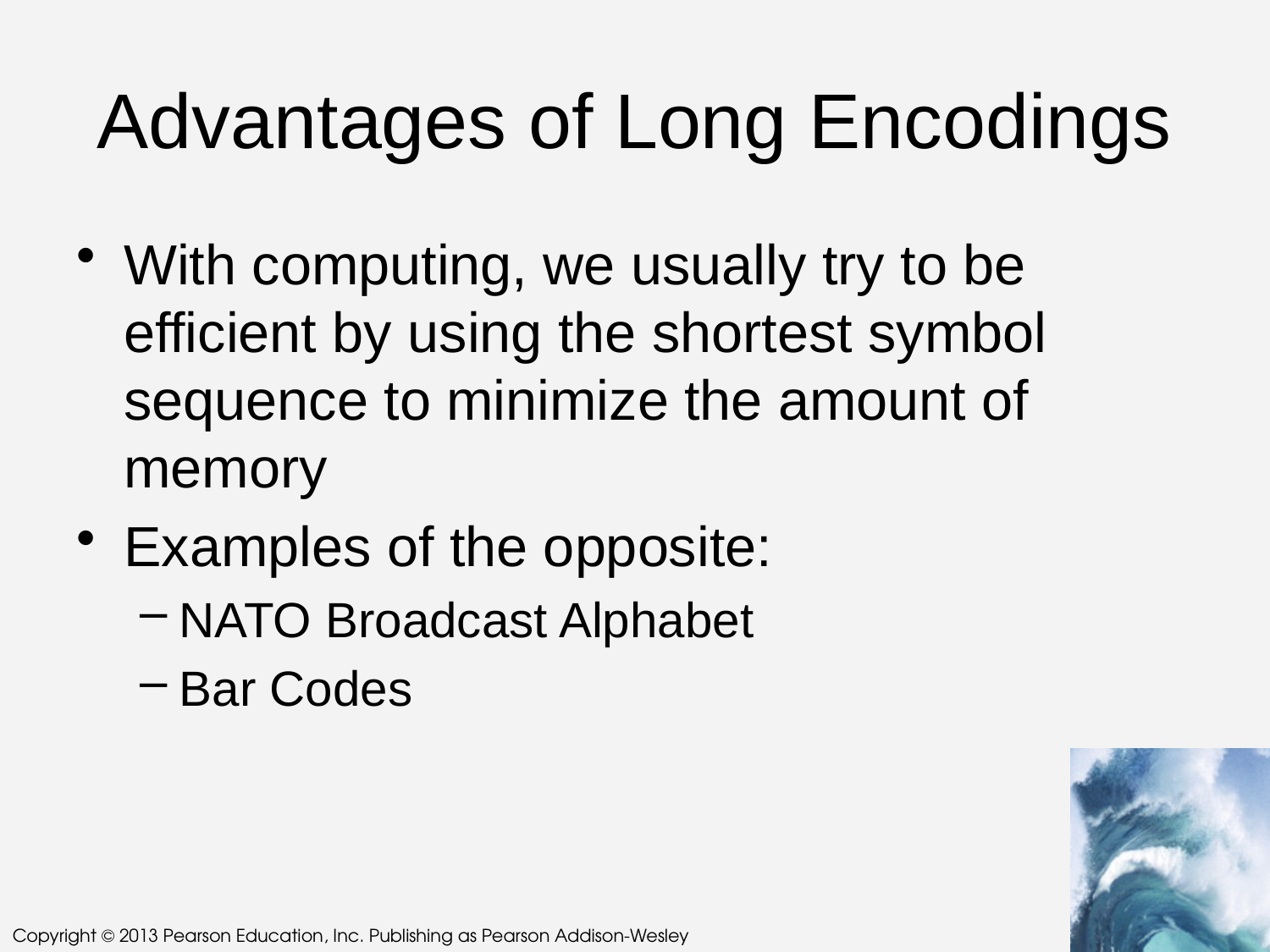

# Advantages of Long Encodings
With computing, we usually try to be efficient by using the shortest symbol sequence to minimize the amount of memory
Examples of the opposite:
NATO Broadcast Alphabet
Bar Codes